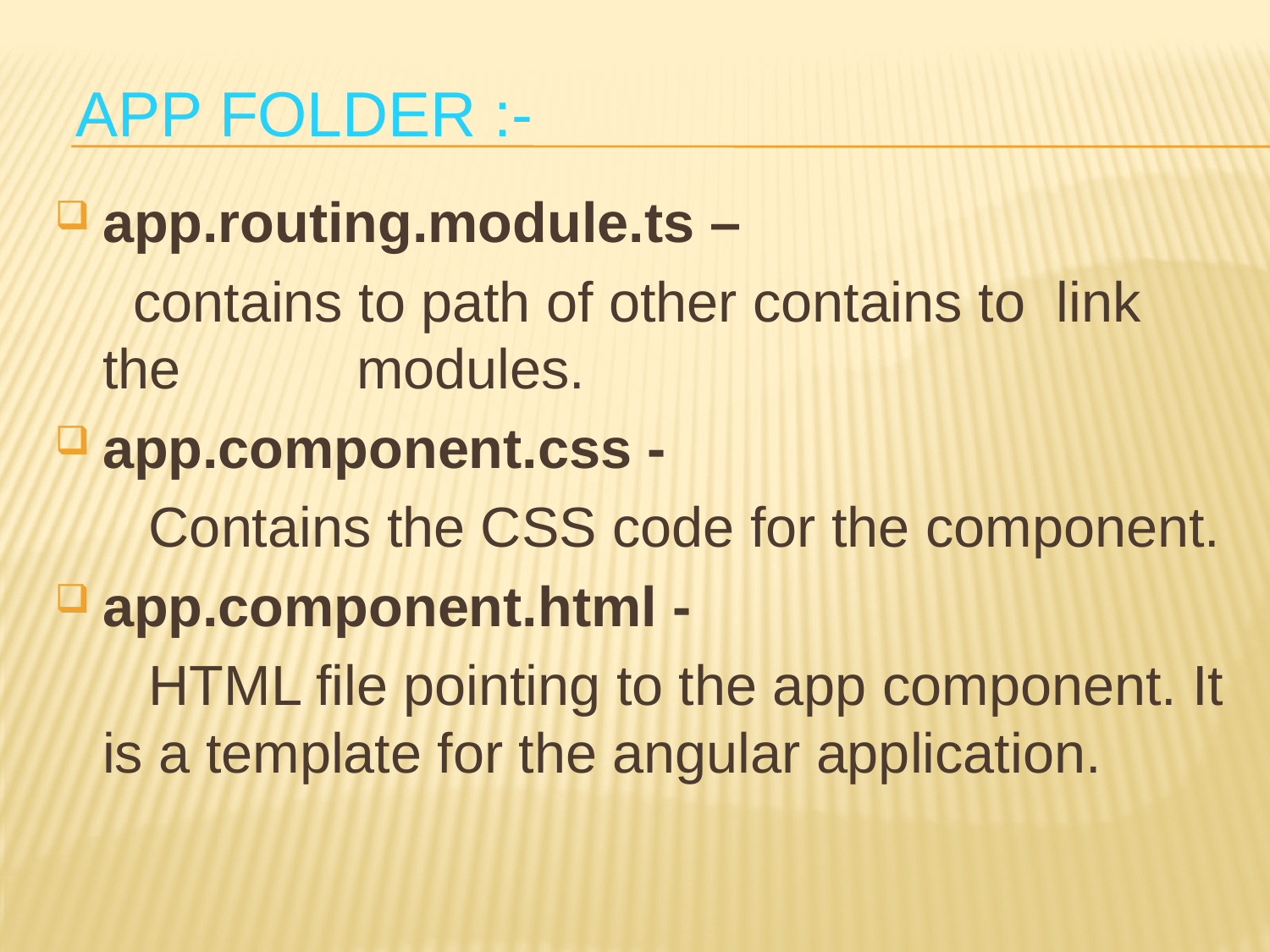

# App folder :-
app.routing.module.ts –
     contains to path of other contains to  link the    	modules.
app.component.css -
      Contains the CSS code for the component.
app.component.html -
      HTML file pointing to the app component. It is a template for the angular application.